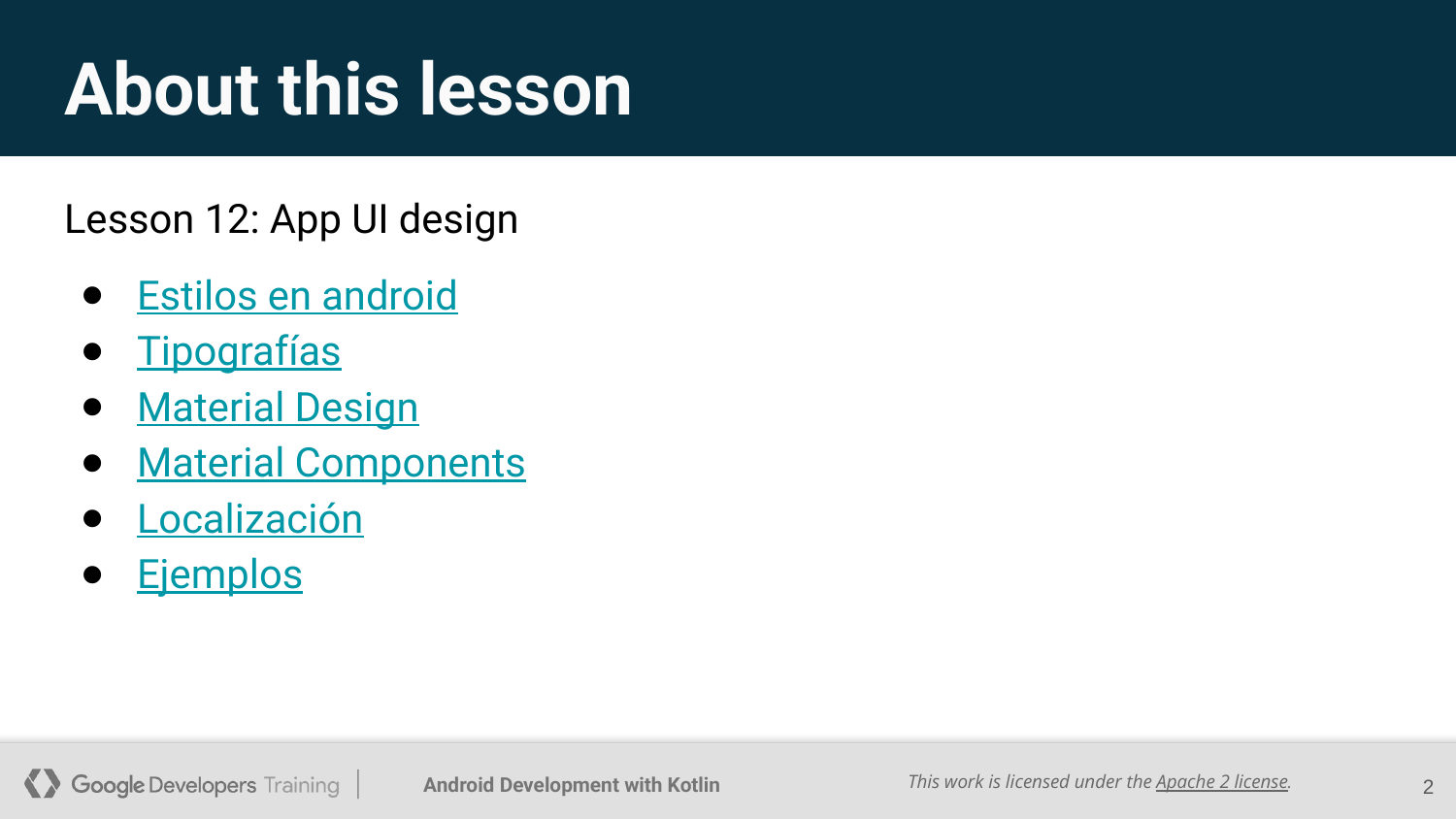

# About this lesson
Lesson 12: App UI design
Estilos en android
Tipografías
Material Design
Material Components
Localización
Ejemplos
2